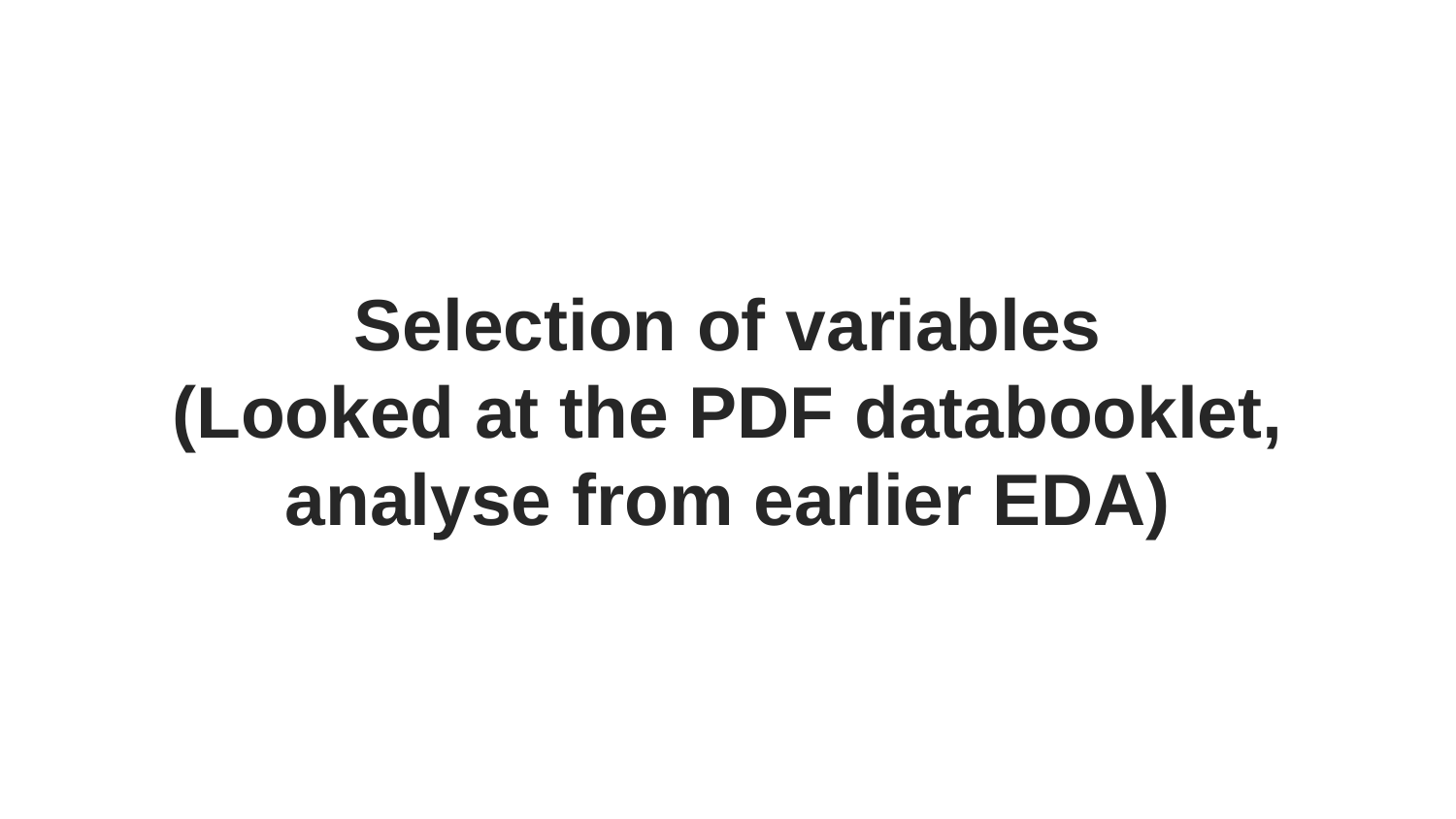

# Selection of variables (Looked at the PDF databooklet, analyse from earlier EDA)